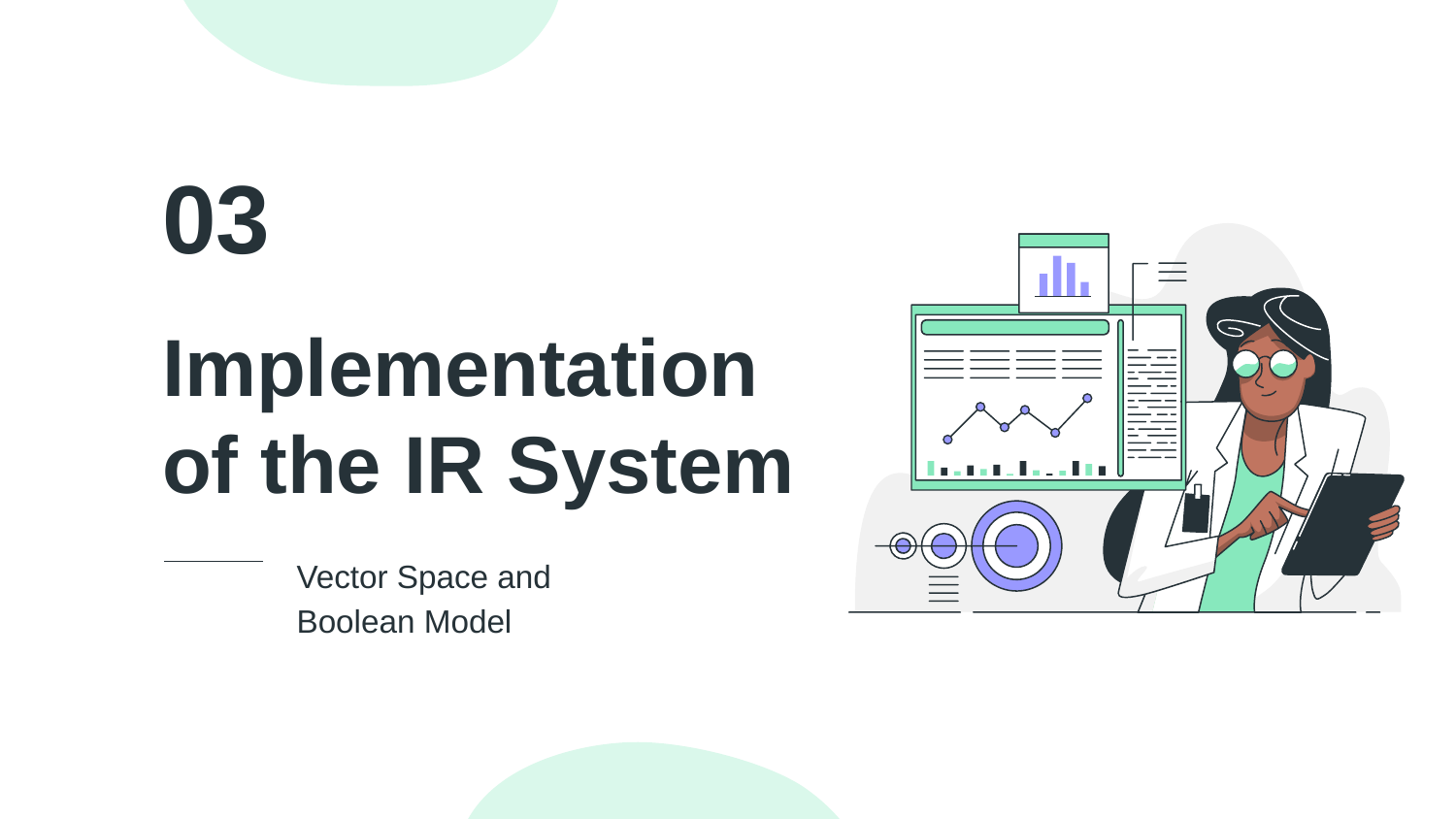

03

# Implementation of the IR System
Vector Space and Boolean Model